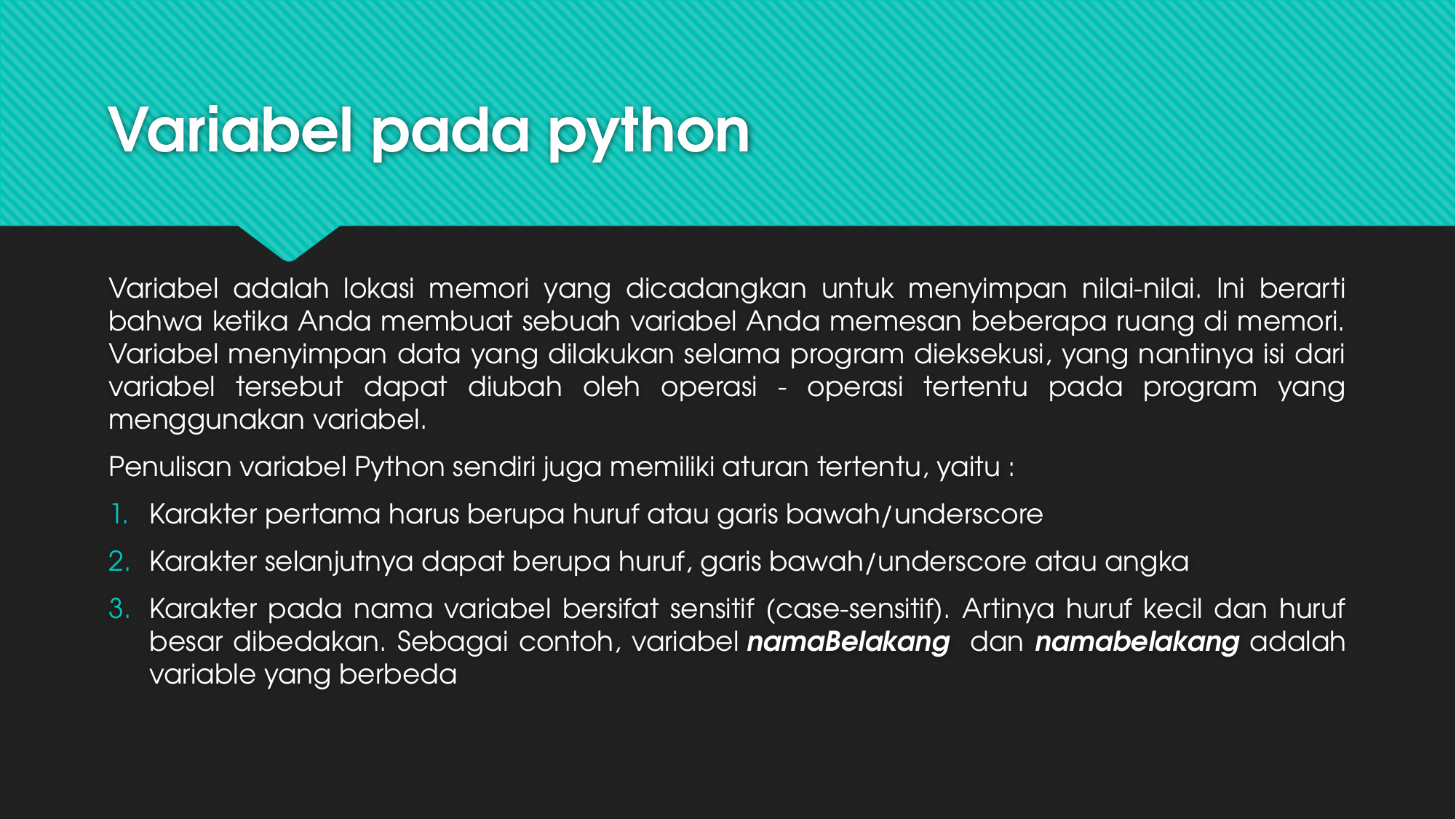

# Variabel pada python
Variabel adalah lokasi memori yang dicadangkan untuk menyimpan nilai-nilai. Ini berarti bahwa ketika Anda membuat sebuah variabel Anda memesan beberapa ruang di memori. Variabel menyimpan data yang dilakukan selama program dieksekusi, yang nantinya isi dari variabel tersebut dapat diubah oleh operasi - operasi tertentu pada program yang menggunakan variabel.
Penulisan variabel Python sendiri juga memiliki aturan tertentu, yaitu :
Karakter pertama harus berupa huruf atau garis bawah/underscore
Karakter selanjutnya dapat berupa huruf, garis bawah/underscore atau angka
Karakter pada nama variabel bersifat sensitif (case-sensitif). Artinya huruf kecil dan huruf besar dibedakan. Sebagai contoh, variabel namaBelakang  dan namabelakang adalah variable yang berbeda